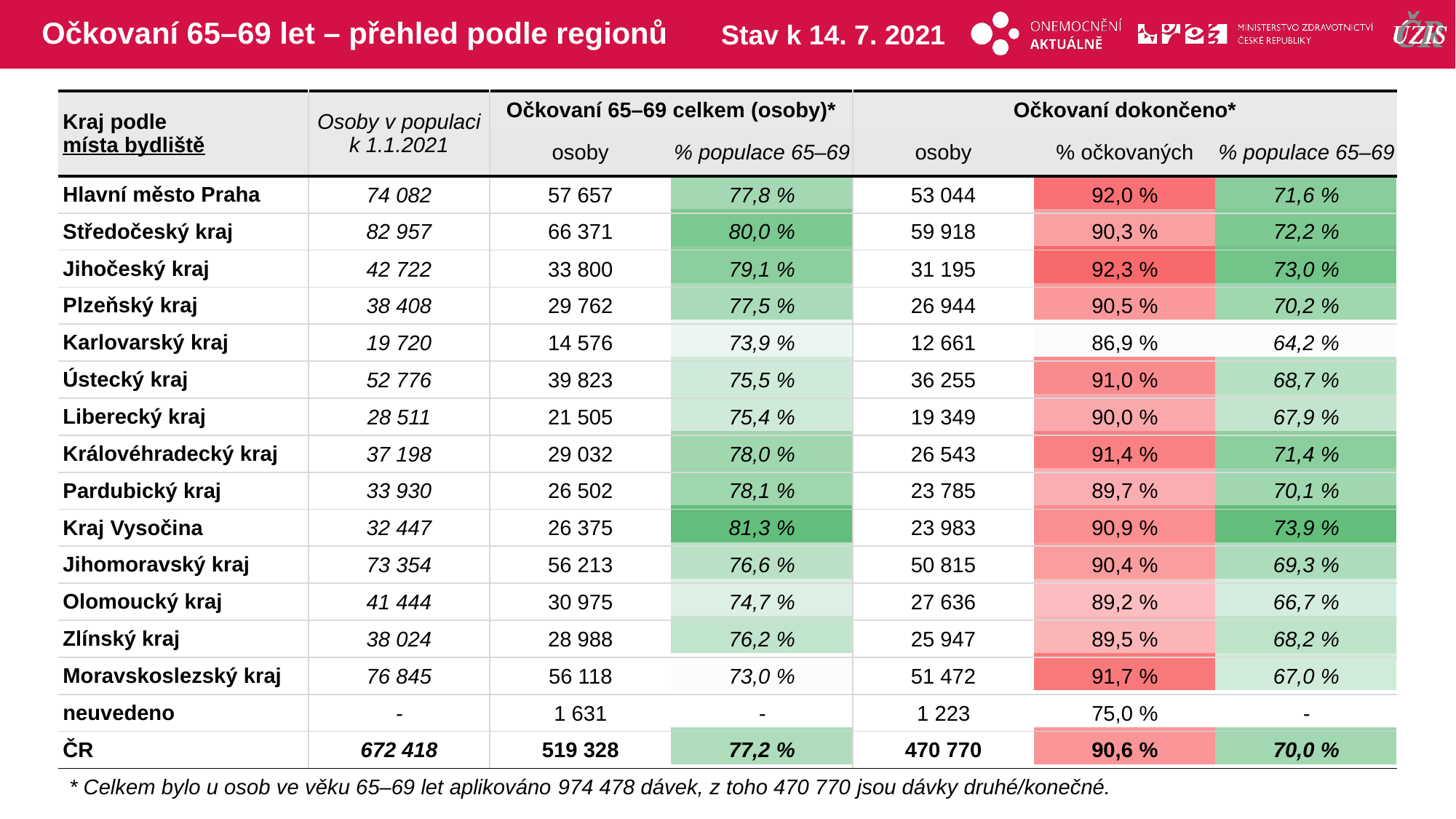

# Očkovaní 65–69 let – přehled podle regionů
Stav k 14. 7. 2021
| Kraj podle místa bydliště | Osoby v populaci k 1.1.2021 | Očkovaní 65–69 celkem (osoby)\* |  | Očkovaní dokončeno\* |  |  |
| --- | --- | --- | --- | --- | --- | --- |
|  |  | osoby | % populace 65–69 | osoby | % očkovaných | % populace 65–69 |
| Hlavní město Praha | 74 082 | 57 657 | 77,8 % | 53 044 | 92,0 % | 71,6 % |
| Středočeský kraj | 82 957 | 66 371 | 80,0 % | 59 918 | 90,3 % | 72,2 % |
| Jihočeský kraj | 42 722 | 33 800 | 79,1 % | 31 195 | 92,3 % | 73,0 % |
| Plzeňský kraj | 38 408 | 29 762 | 77,5 % | 26 944 | 90,5 % | 70,2 % |
| Karlovarský kraj | 19 720 | 14 576 | 73,9 % | 12 661 | 86,9 % | 64,2 % |
| Ústecký kraj | 52 776 | 39 823 | 75,5 % | 36 255 | 91,0 % | 68,7 % |
| Liberecký kraj | 28 511 | 21 505 | 75,4 % | 19 349 | 90,0 % | 67,9 % |
| Královéhradecký kraj | 37 198 | 29 032 | 78,0 % | 26 543 | 91,4 % | 71,4 % |
| Pardubický kraj | 33 930 | 26 502 | 78,1 % | 23 785 | 89,7 % | 70,1 % |
| Kraj Vysočina | 32 447 | 26 375 | 81,3 % | 23 983 | 90,9 % | 73,9 % |
| Jihomoravský kraj | 73 354 | 56 213 | 76,6 % | 50 815 | 90,4 % | 69,3 % |
| Olomoucký kraj | 41 444 | 30 975 | 74,7 % | 27 636 | 89,2 % | 66,7 % |
| Zlínský kraj | 38 024 | 28 988 | 76,2 % | 25 947 | 89,5 % | 68,2 % |
| Moravskoslezský kraj | 76 845 | 56 118 | 73,0 % | 51 472 | 91,7 % | 67,0 % |
| neuvedeno | - | 1 631 | - | 1 223 | 75,0 % | - |
| ČR | 672 418 | 519 328 | 77,2 % | 470 770 | 90,6 % | 70,0 % |
|  |  |  |  |  |  |
| --- | --- | --- | --- | --- | --- |
|  |  |  |  |  |  |
|  |  |  |  |  |  |
|  |  |  |  |  |  |
|  |  |  |  |  |  |
|  |  |  |  |  |  |
|  |  |  |  |  |  |
|  |  |  |  |  |  |
|  |  |  |  |  |  |
|  |  |  |  |  |  |
|  |  |  |  |  |  |
|  |  |  |  |  |  |
|  |  |  |  |  |  |
|  |  |  |  |  |  |
|  |  |  |  |  |  |
|  |  |  |  |  |  |
* Celkem bylo u osob ve věku 65–69 let aplikováno 974 478 dávek, z toho 470 770 jsou dávky druhé/konečné.